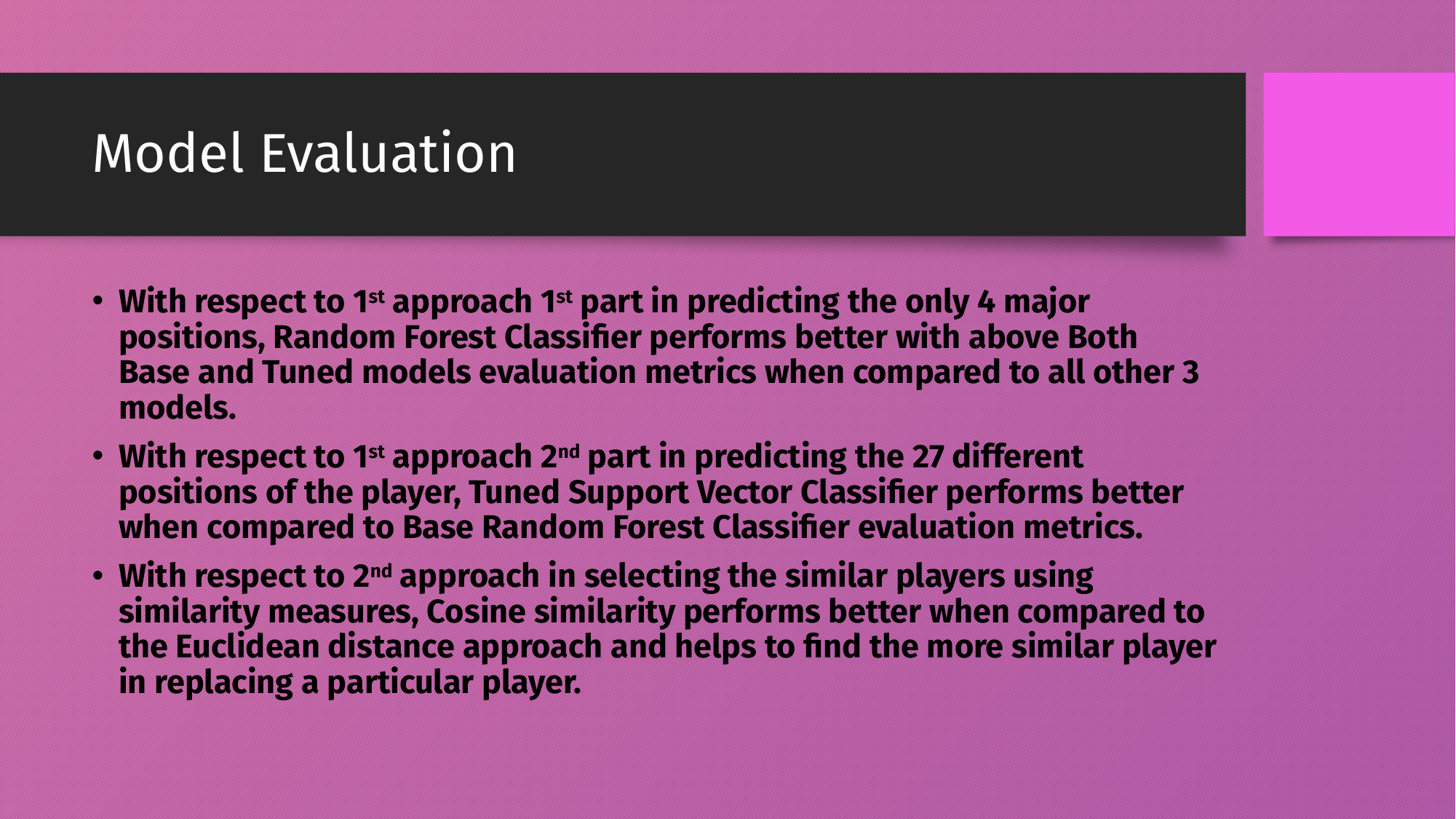

# Model Evaluation
With respect to 1st approach 1st part in predicting the only 4 major positions, Random Forest Classifier performs better with above Both Base and Tuned models evaluation metrics when compared to all other 3 models.
With respect to 1st approach 2nd part in predicting the 27 different positions of the player, Tuned Support Vector Classifier performs better when compared to Base Random Forest Classifier evaluation metrics.
With respect to 2nd approach in selecting the similar players using similarity measures, Cosine similarity performs better when compared to the Euclidean distance approach and helps to find the more similar player in replacing a particular player.